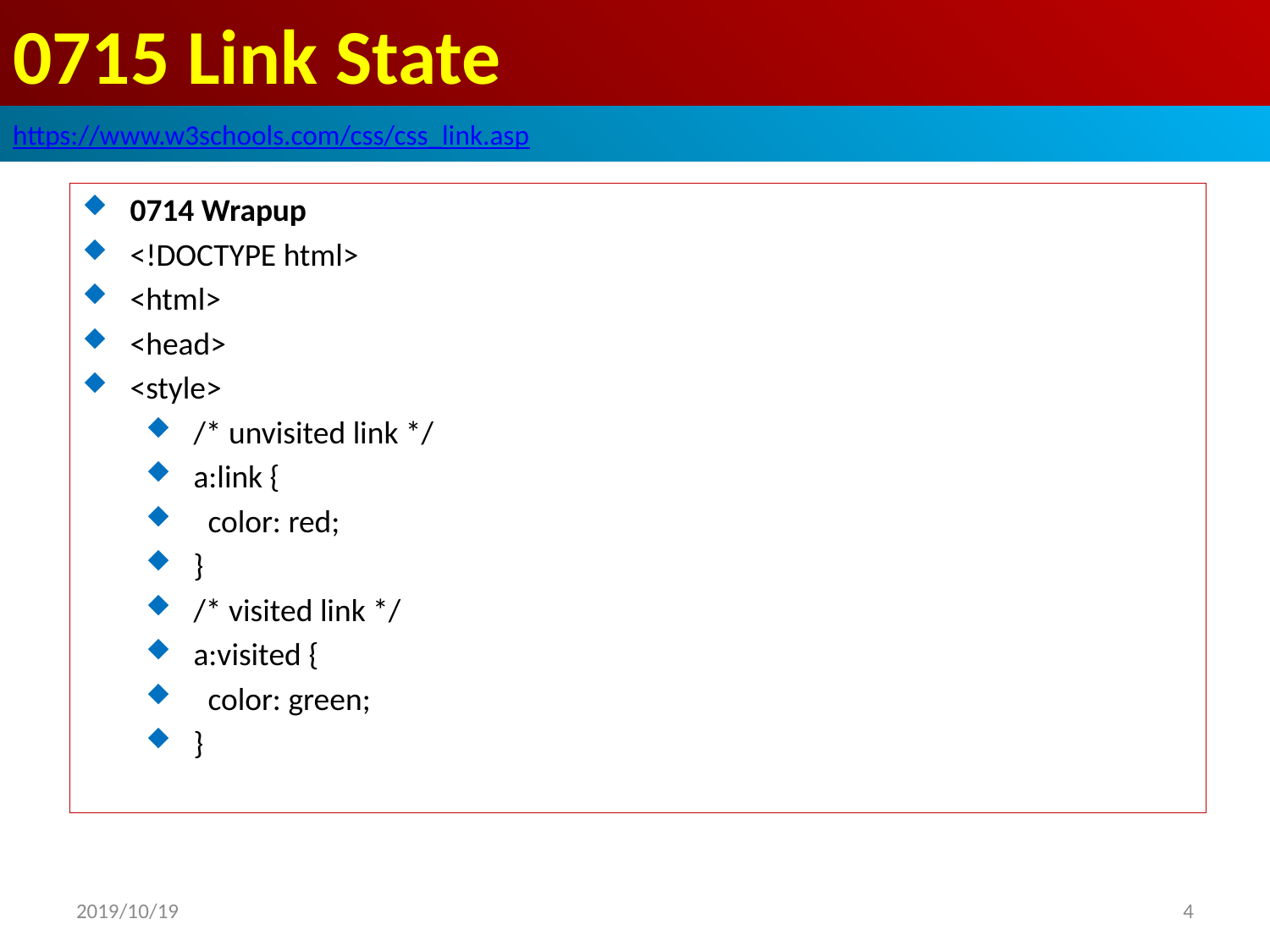

# 0715 Link State

https://www.w3schools.com/css/css_link.asp
0714 Wrapup
<!DOCTYPE html>
<html>
<head>
<style>
/* unvisited link */
a:link {
  color: red;
}
/* visited link */
a:visited {
  color: green;
}
2019/10/19
4